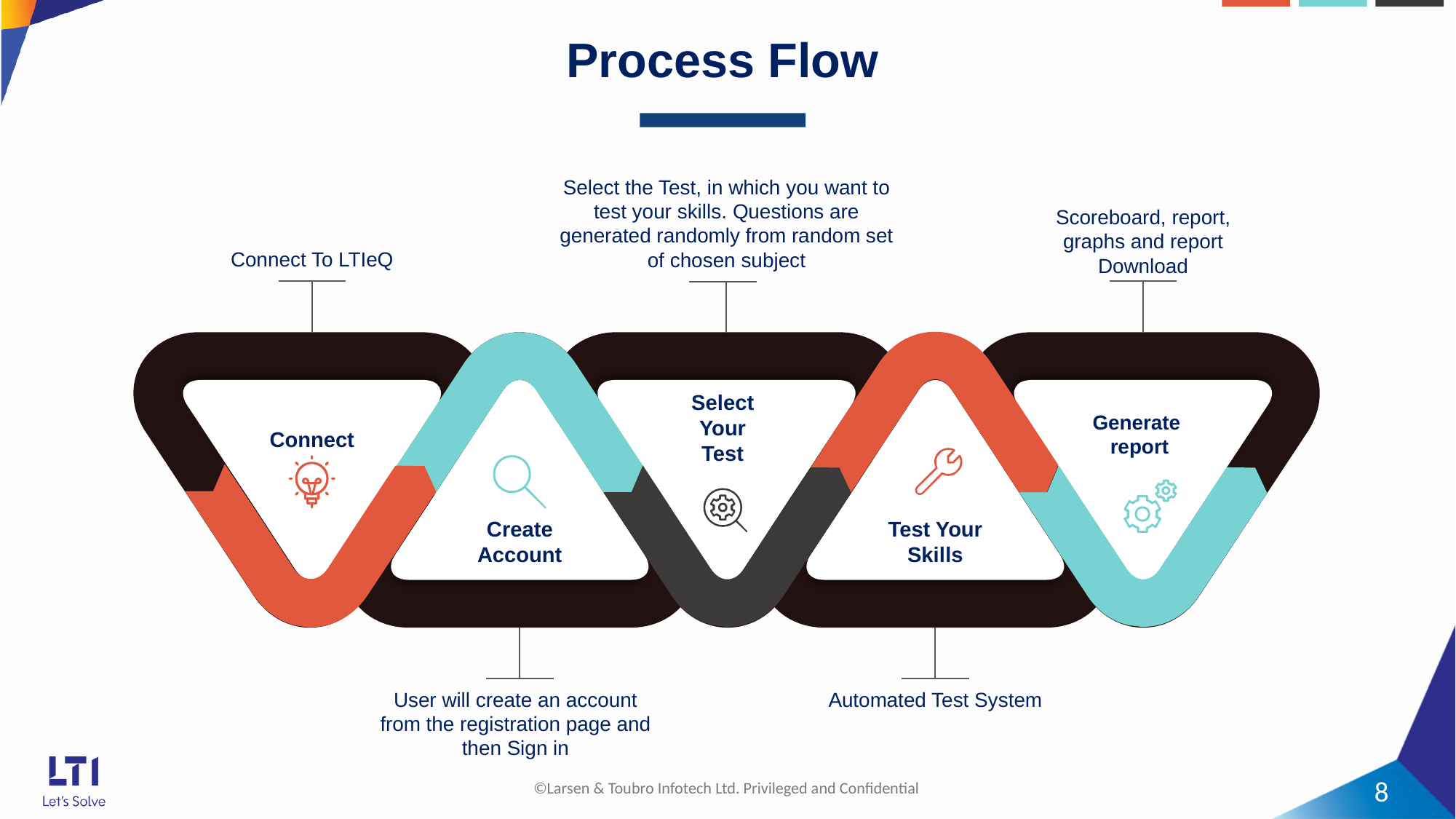

Process Flow

Select the Test, in which you want to test your skills. Questions are generated randomly from random set of chosen subject
Scoreboard, report, graphs and report Download
Connect To LTIeQ

Select Your Test
Generate
report
Connect

Create Account
Test Your Skills
Automated Test System
User will create an account from the registration page and then Sign in